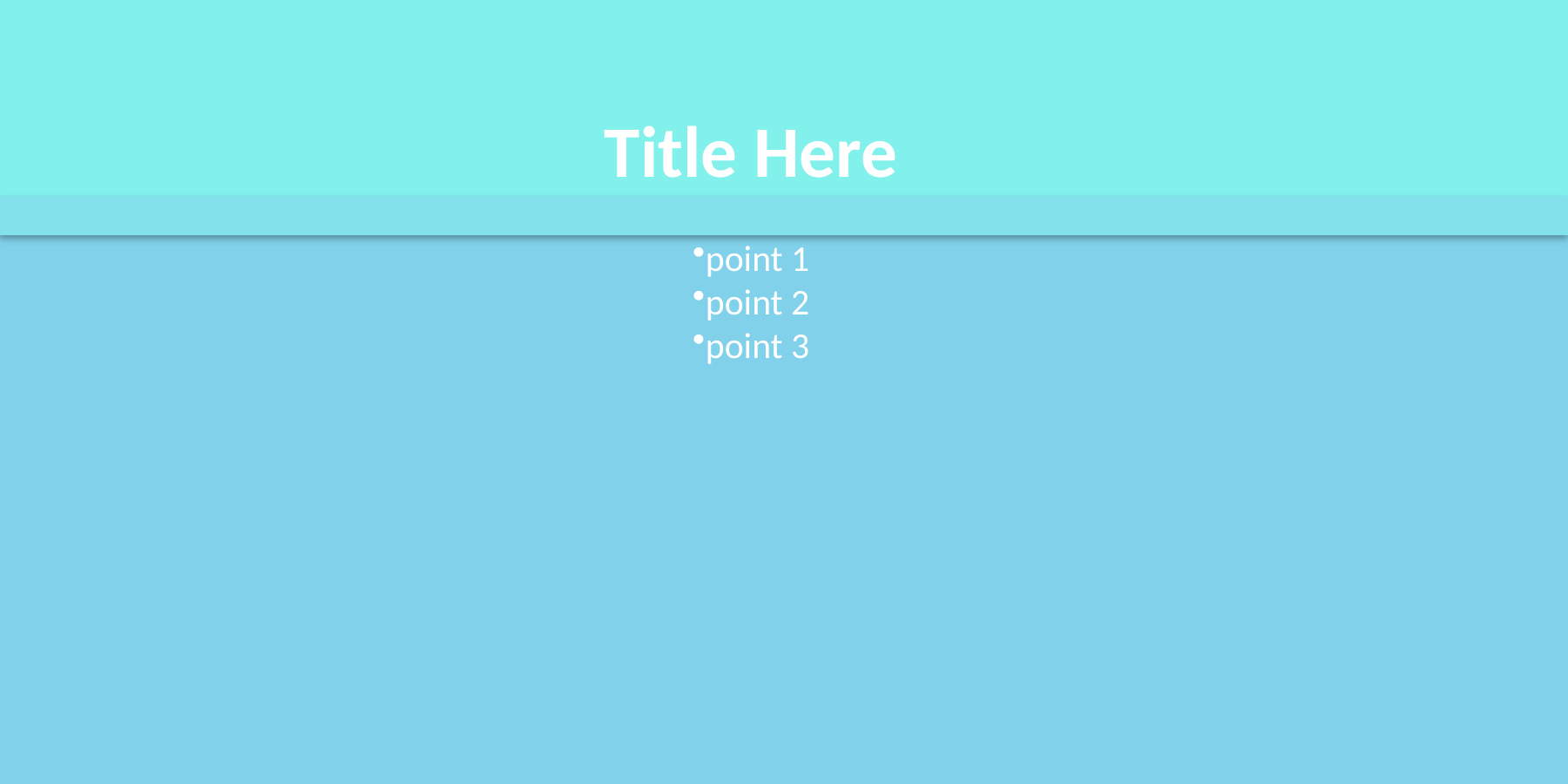

Title Here

point 1
point 2
point 3